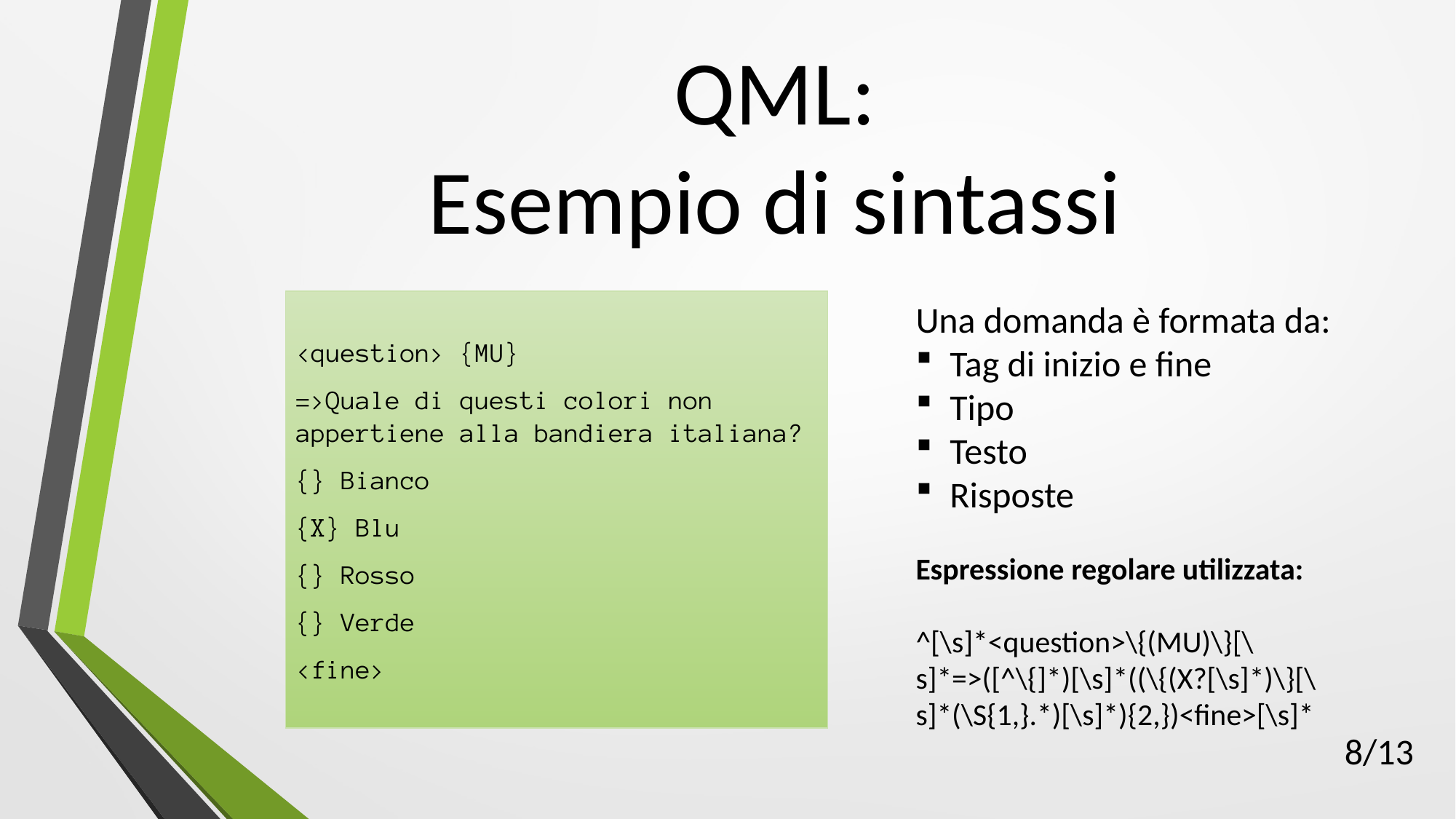

# QML: Esempio di sintassi
<question> {MU}
=>Quale di questi colori non appertiene alla bandiera italiana?
{} Bianco
{X} Blu
{} Rosso
{} Verde
<fine>
Una domanda è formata da:
Tag di inizio e fine
Tipo
Testo
Risposte

Espressione regolare utilizzata:

^[\s]*<question>\{(MU)\}[\s]*=>([^\{]*)[\s]*((\{(X?[\s]*)\}[\s]*(\S{1,}.*)[\s]*){2,})<fine>[\s]*
8/13